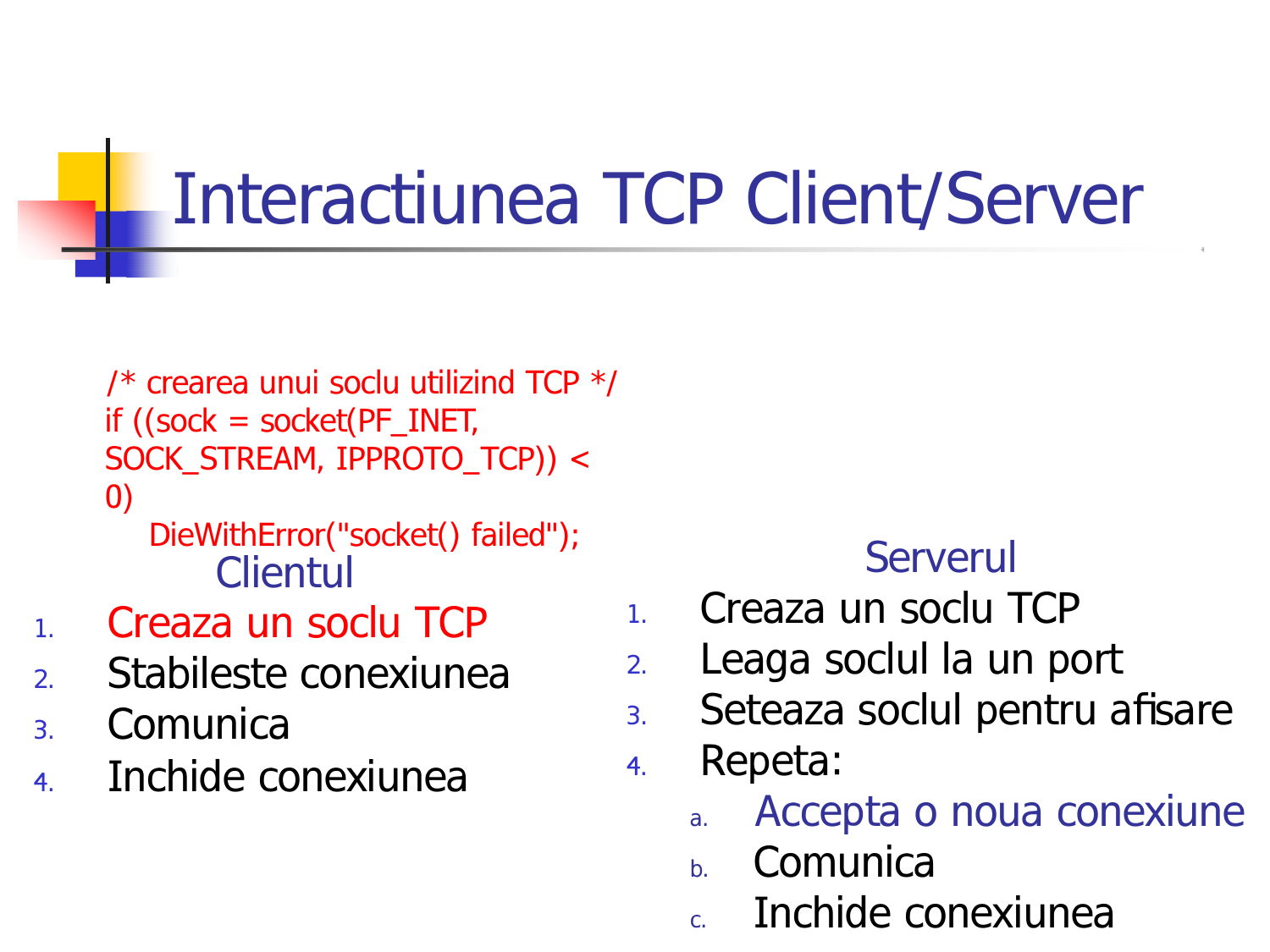

# Interactiunea TCP Client/Server

/* crearea unui soclu utilizind TCP */
if ((sock = socket(PF_INET, SOCK_STREAM, IPPROTO_TCP)) < 0)
DieWithError("socket() failed");
Serverul
Creaza un soclu TCP
Leaga soclul la un port
Seteaza soclul pentru afisare
Repeta:
Clientul
Creaza un soclu TCP
Stabileste conexiunea
Comunica
Inchide conexiunea
a.	Accepta o noua conexiune
Comunica
Inchide conexiunea